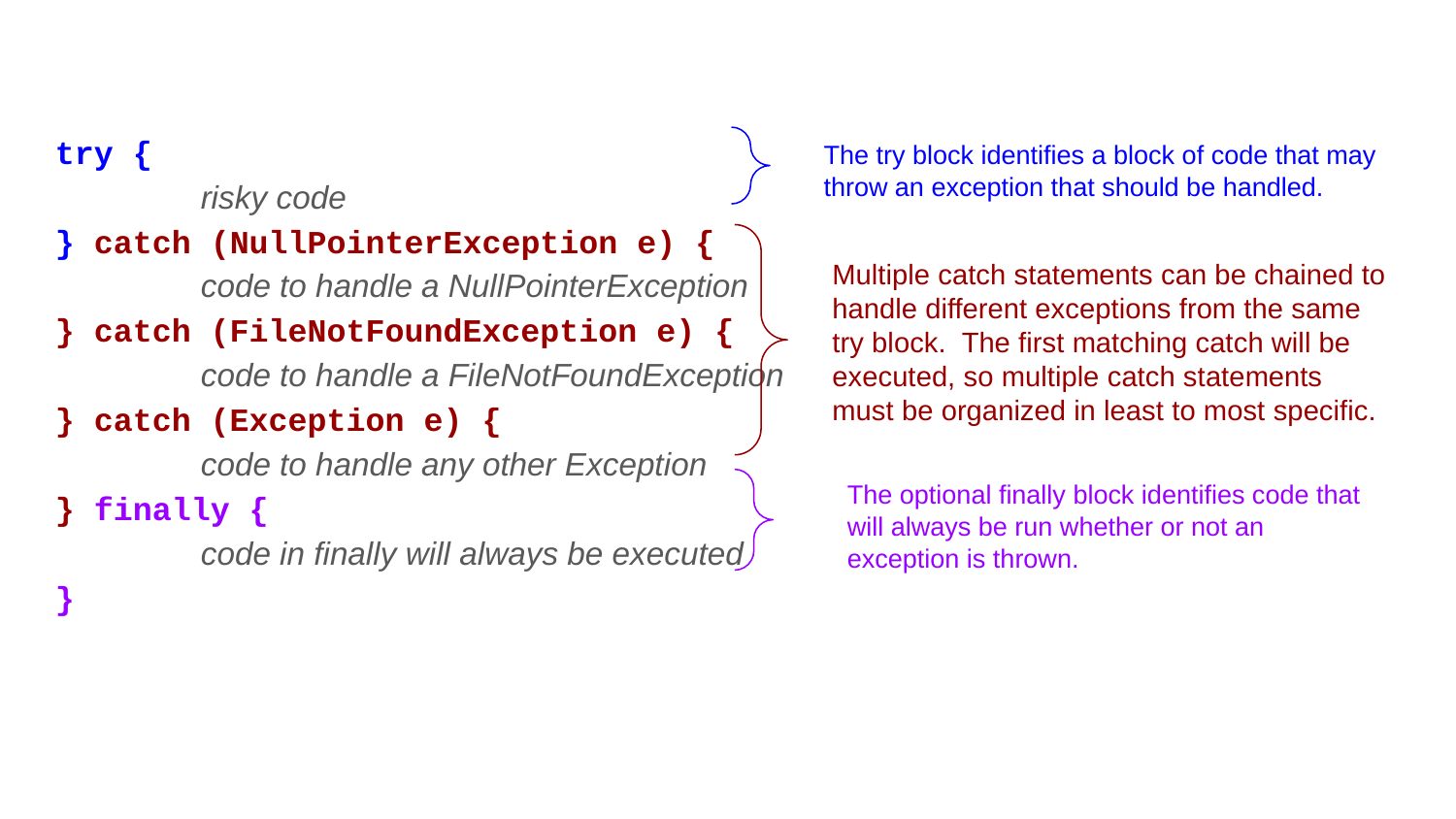

try {
	risky code
} catch (NullPointerException e) {
	code to handle a NullPointerException
} catch (FileNotFoundException e) {
  	code to handle a FileNotFoundException
} catch (Exception e) {
	code to handle any other Exception
} finally {
	code in finally will always be executed
}
The try block identifies a block of code that may throw an exception that should be handled.

Multiple catch statements can be chained to handle different exceptions from the same try block.  The first matching catch will be executed, so multiple catch statements must be organized in least to most specific.
The optional finally block identifies code that will always be run whether or not an exception is thrown.